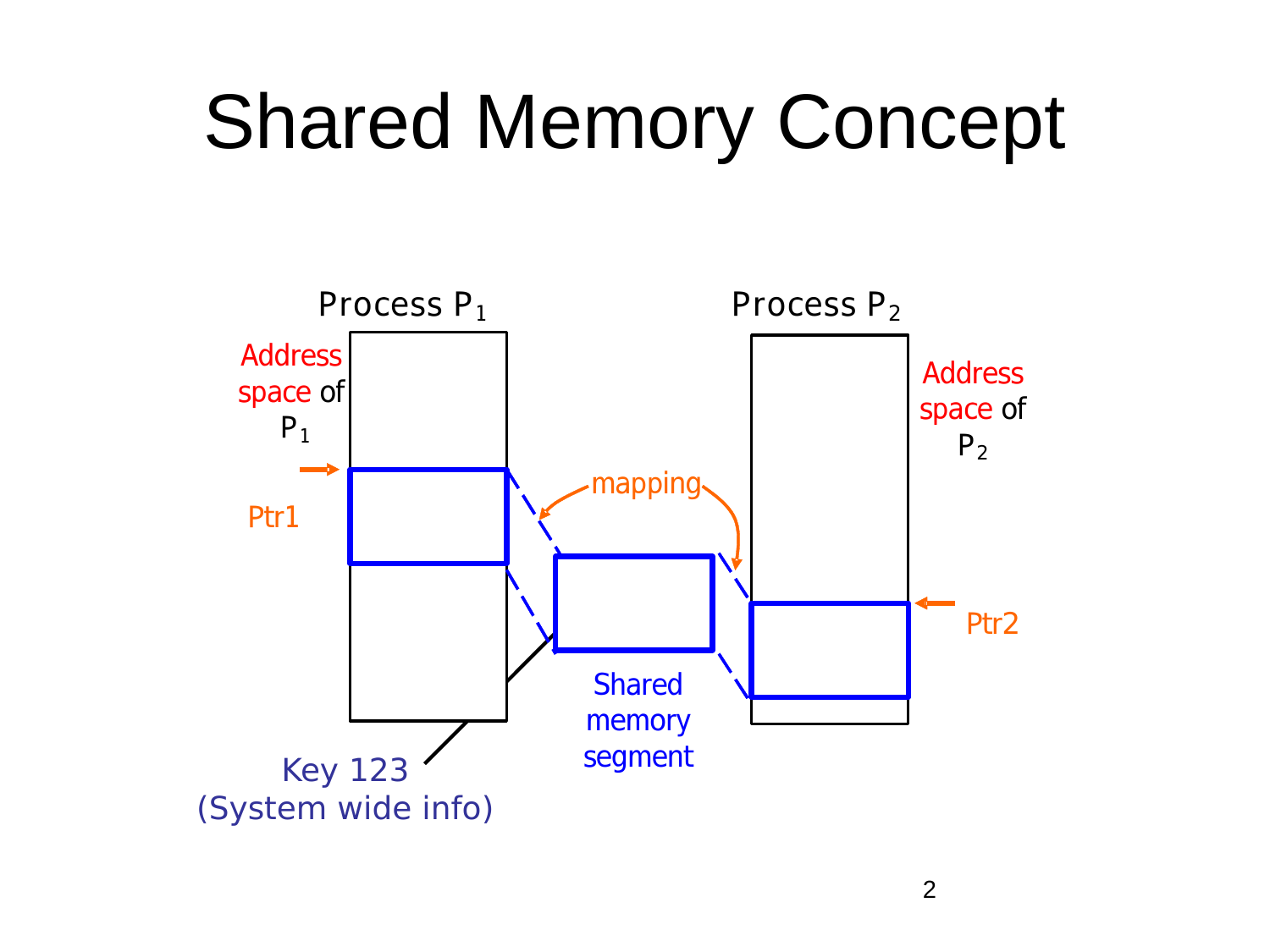

# Shared Memory Concept

Key 123
(System wide info)
2